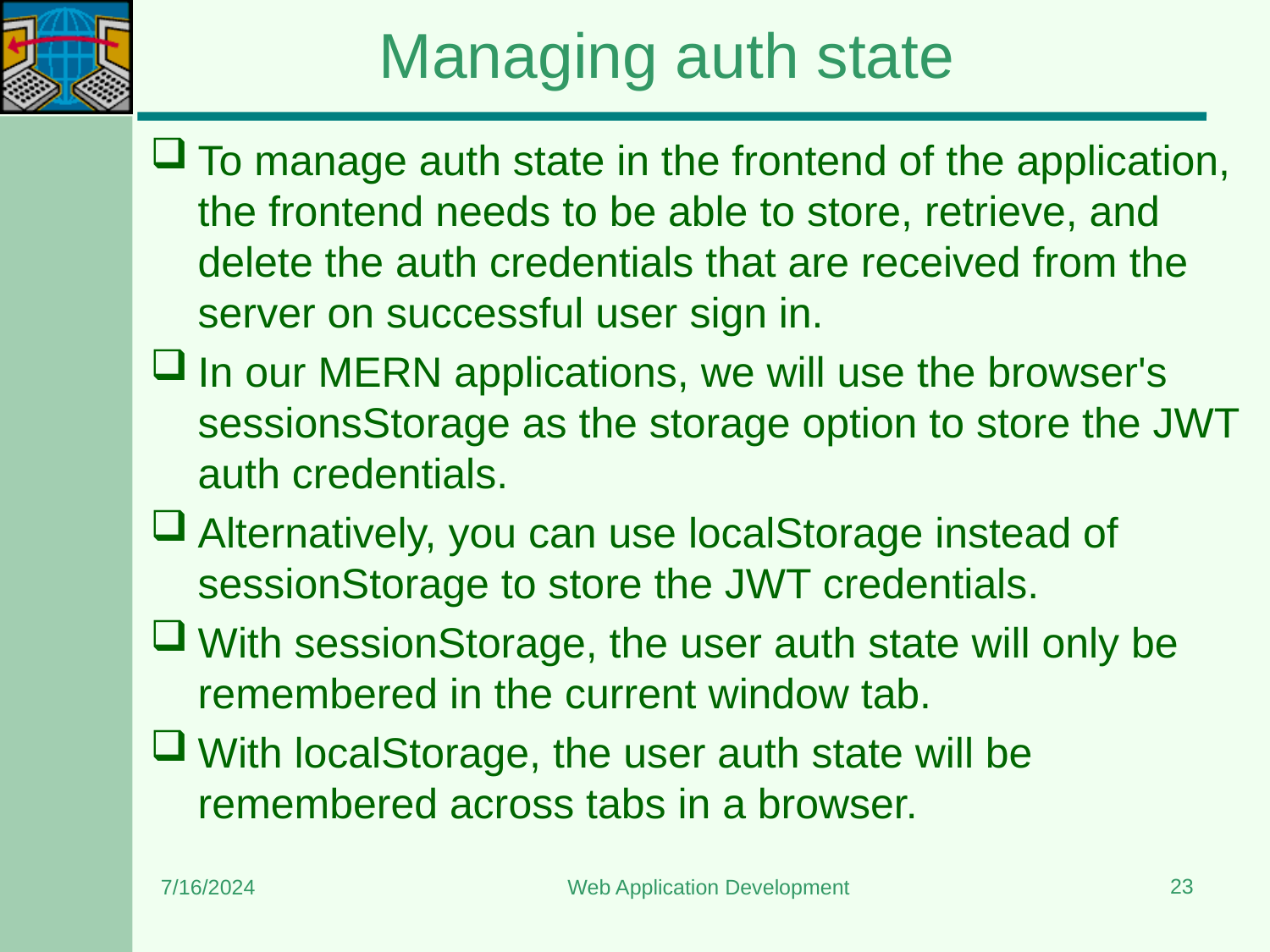

# Managing auth state
To manage auth state in the frontend of the application, the frontend needs to be able to store, retrieve, and delete the auth credentials that are received from the server on successful user sign in.
In our MERN applications, we will use the browser's sessionsStorage as the storage option to store the JWT auth credentials.
Alternatively, you can use localStorage instead of sessionStorage to store the JWT credentials.
With sessionStorage, the user auth state will only be  remembered in the current window tab.
With localStorage, the user auth state will be remembered across tabs in a browser.

23
7/16/2024
Web Application Development